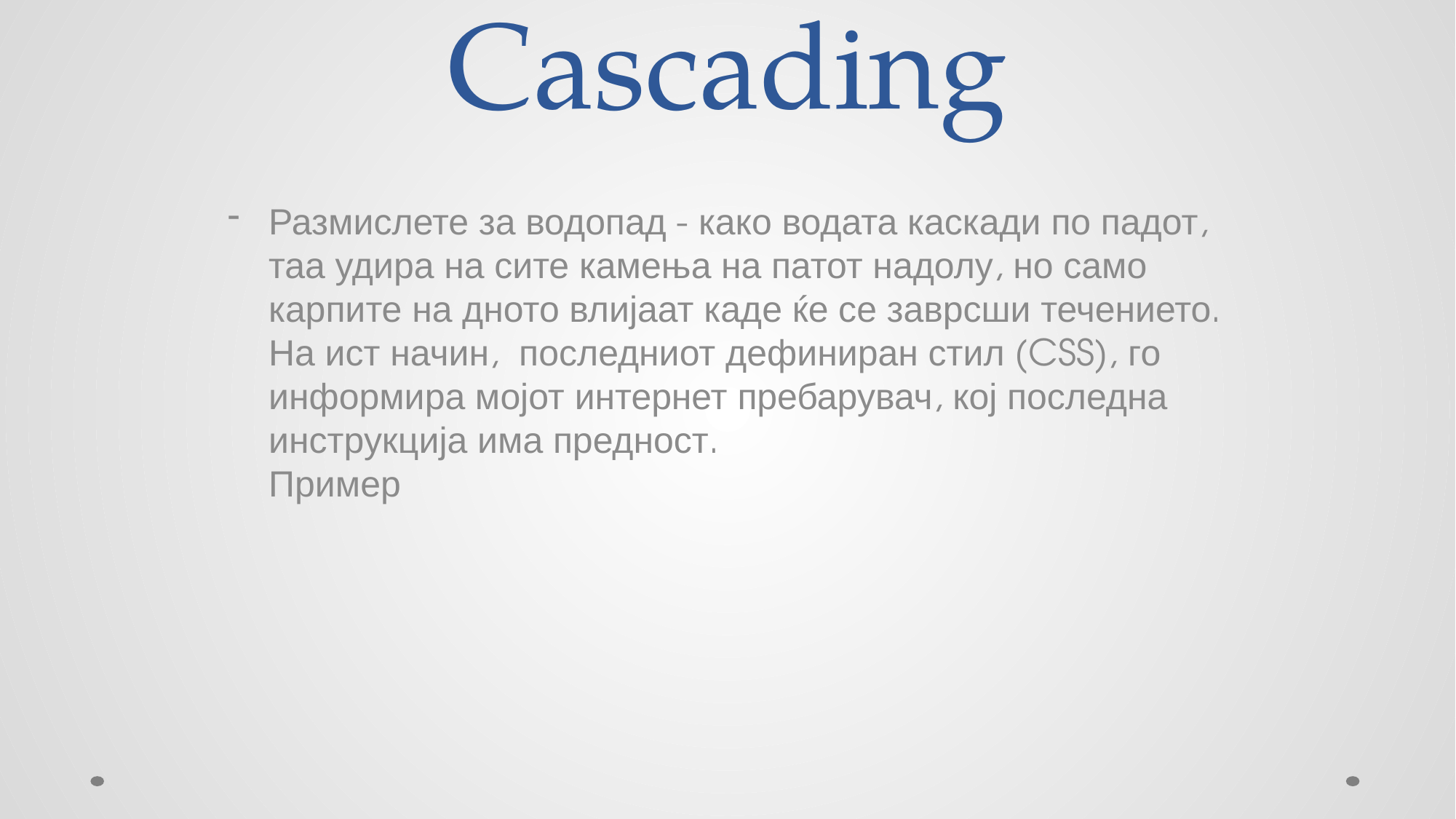

# Cascading
Размислете за водопад - како водата каскади по падот, таа удира на сите камења на патот надолу, но само  карпите на дното влијаат каде ќе се заврсши течението. На ист начин,  последниот дефиниран стил (CSS), го информира мојот интернет пребарувач, кој последна инструкција има предност.
Пример